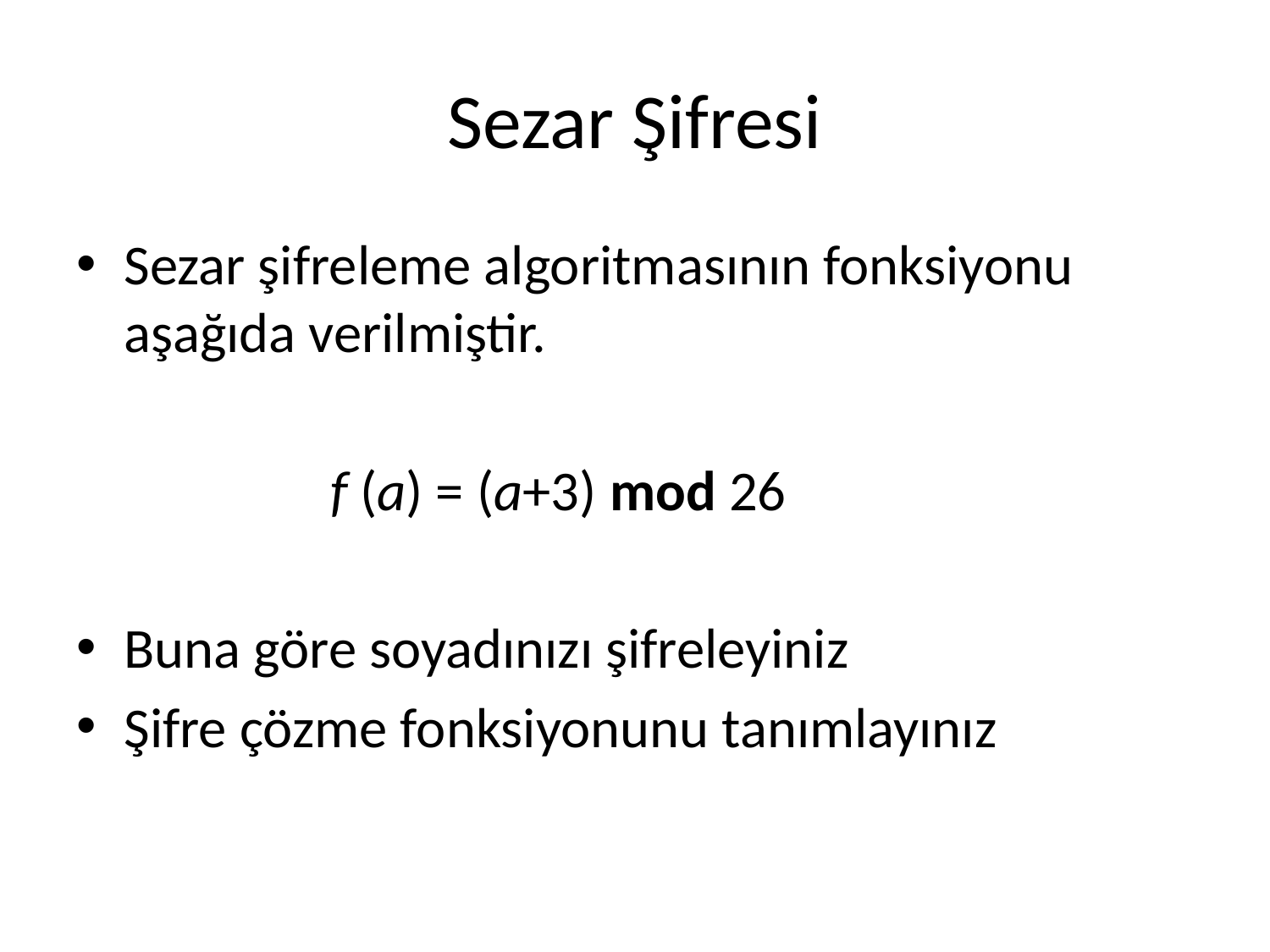

# Sezar Şifresi
Sezar şifreleme algoritmasının fonksiyonu aşağıda verilmiştir.

		f (a) = (a+3) mod 26

Buna göre soyadınızı şifreleyiniz
Şifre çözme fonksiyonunu tanımlayınız